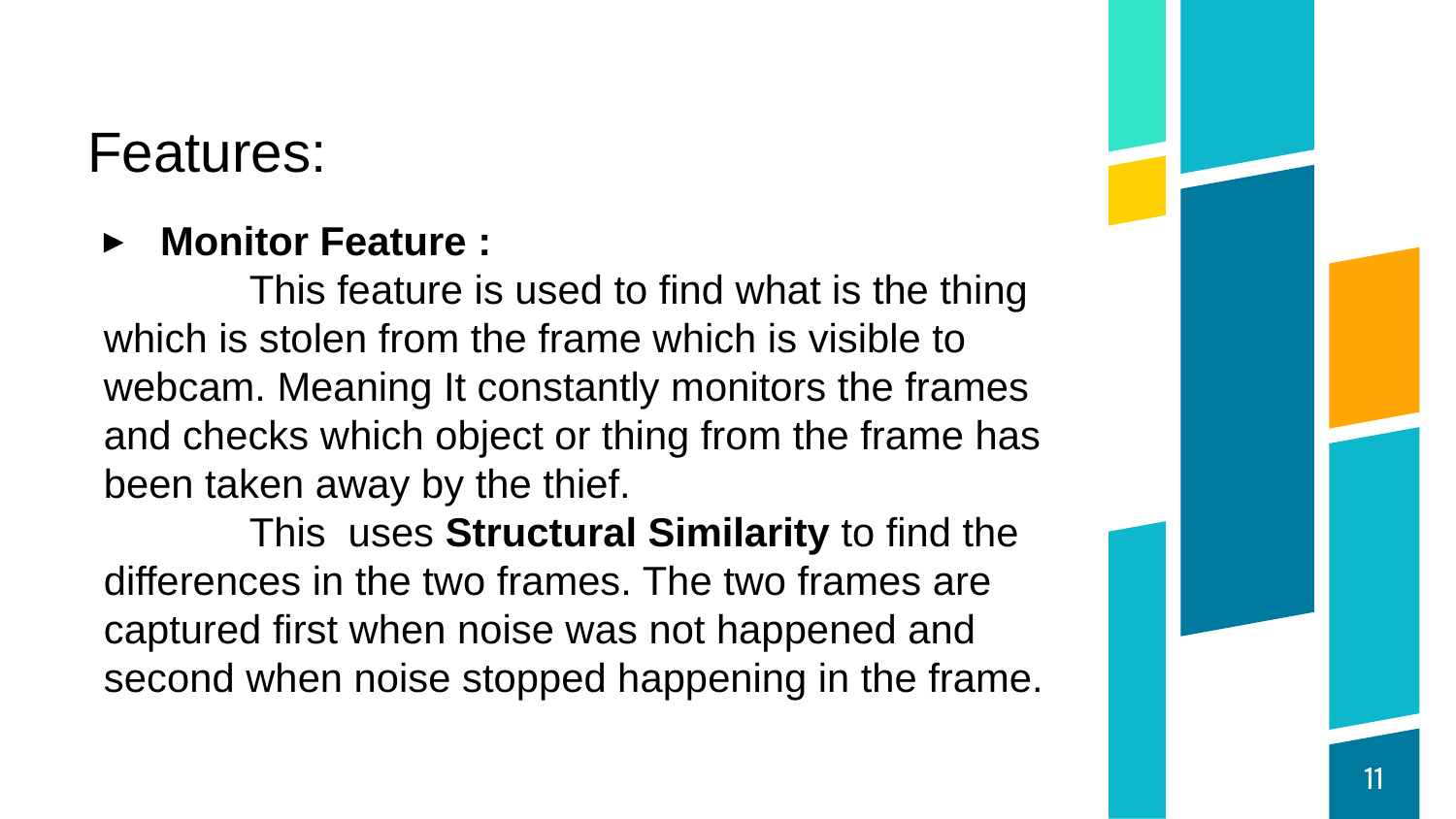

# Features:
Monitor Feature :
	This feature is used to find what is the thing which is stolen from the frame which is visible to webcam. Meaning It constantly monitors the frames and checks which object or thing from the frame has been taken away by the thief.
	This  uses Structural Similarity to find the differences in the two frames. The two frames are captured first when noise was not happened and second when noise stopped happening in the frame.

11